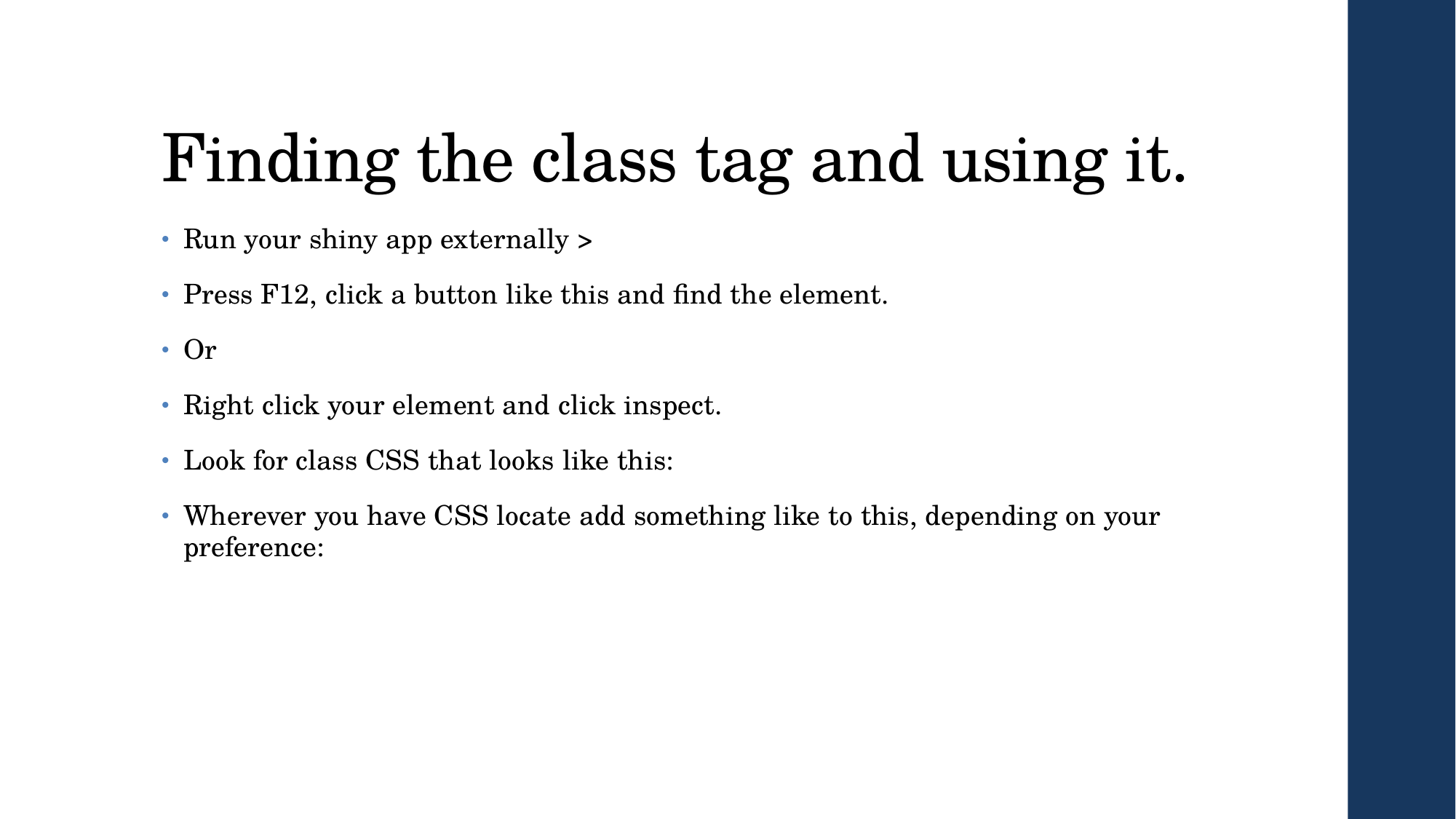

# Finding the class tag and using it.
Run your shiny app externally >
Press F12, click a button like this and find the element.
Or
Right click your element and click inspect.
Look for class CSS that looks like this:
Wherever you have CSS locate add something like to this, depending on your preference: